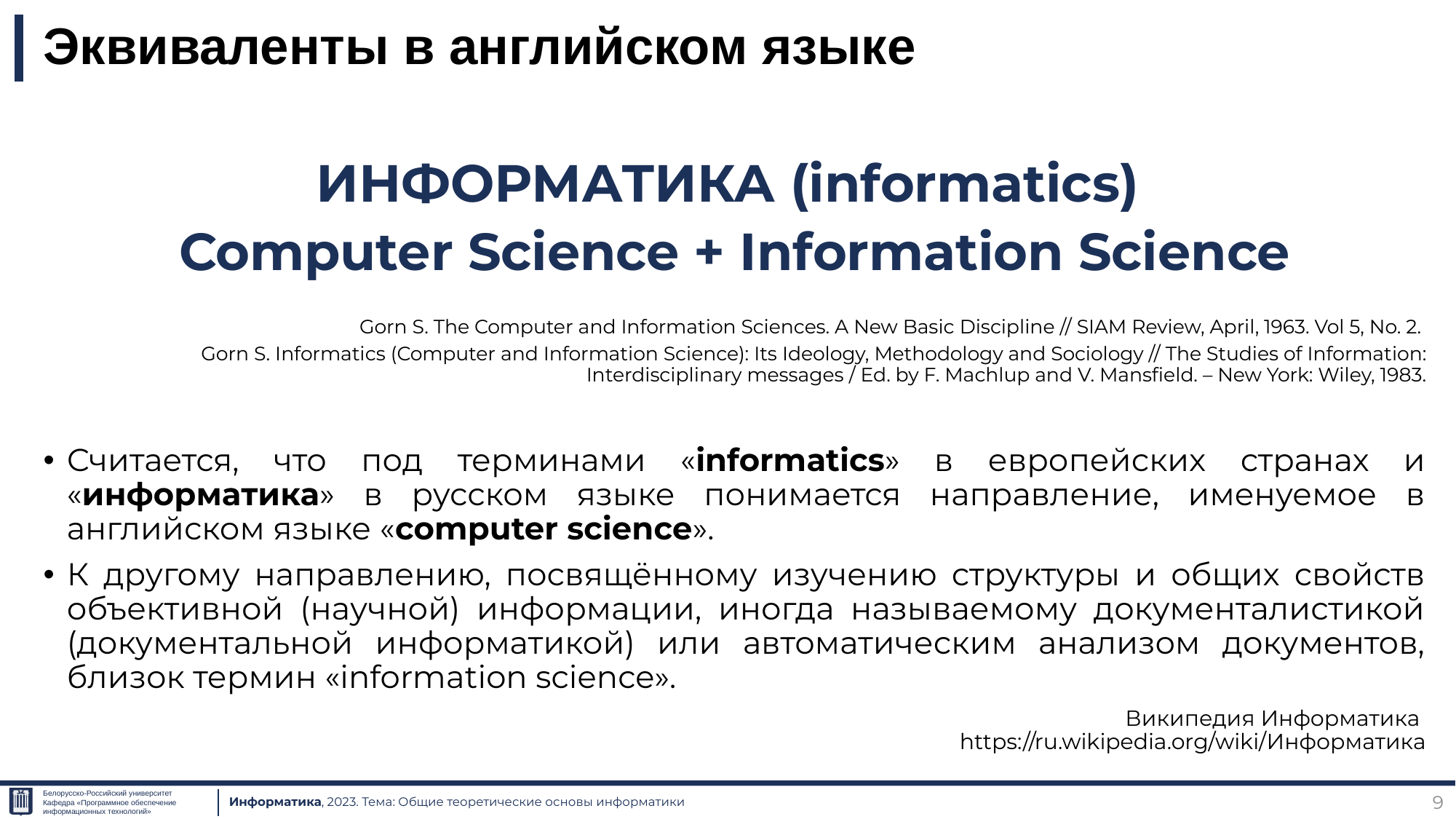

# Эквиваленты в английском языке

ИНФОРМАТИКА (informatics)
Computer Science + Information Science

Gorn S. The Computer and Information Sciences. A New Basic Discipline // SIAM Review, April, 1963. Vol 5, No. 2.
Gorn S. Informatics (Computer and Information Science): Its Ideology, Methodology and Sociology // The Studies of Information: Interdisciplinary messages / Ed. by F. Machlup and V. Mansfield. – New York: Wiley, 1983.

Считается, что под терминами «informatics» в европейских странах и «информатика» в русском языке понимается направление, именуемое в английском языке «computer science».
К другому направлению, посвящённому изучению структуры и общих свойств объективной (научной) информации, иногда называемому документалистикой (документальной информатикой) или автоматическим анализом документов, близок термин «information science».
Википедия Информатика
https://ru.wikipedia.org/wiki/Информатика

9